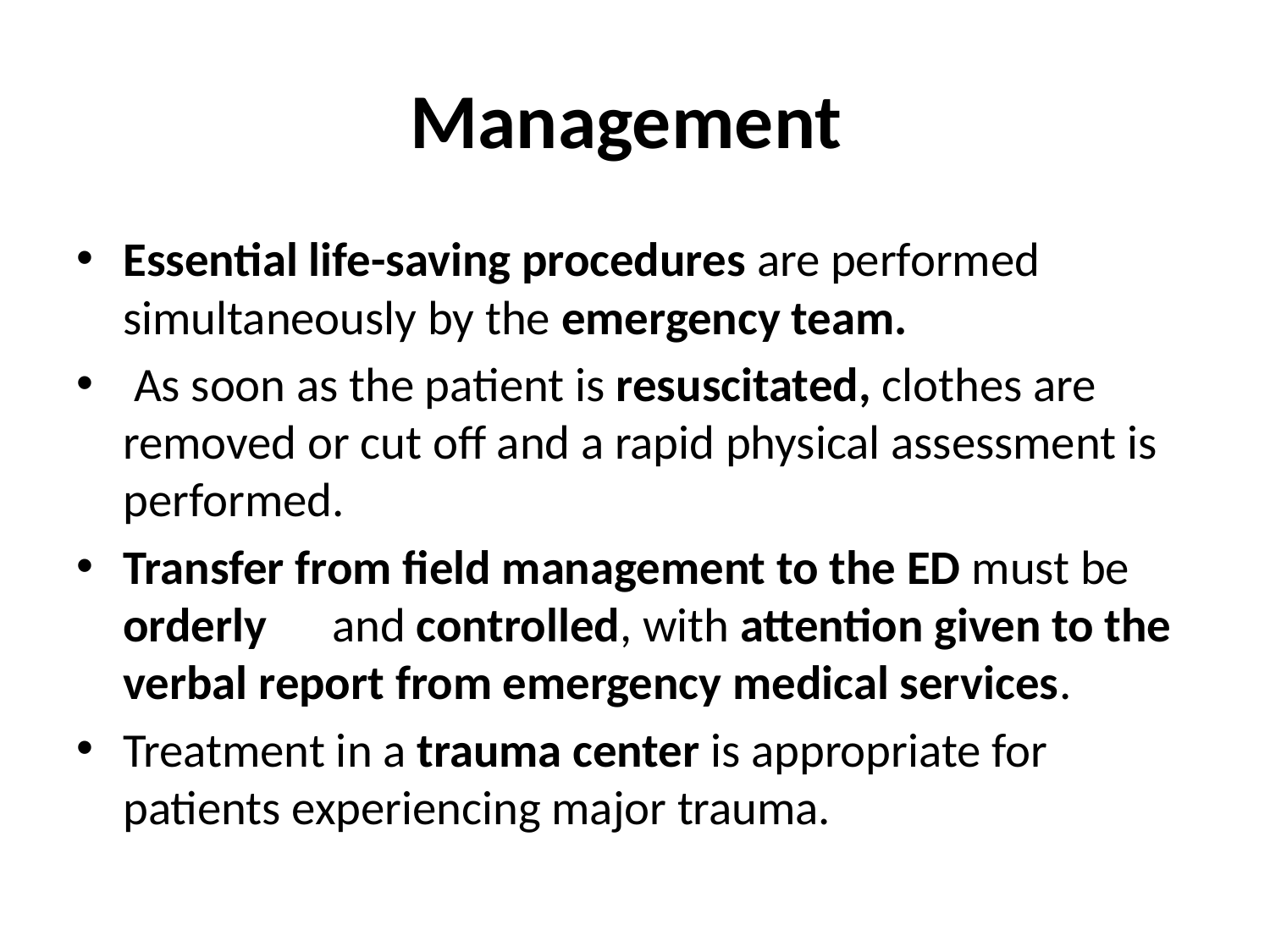

# Management
Essential life-saving procedures are performed simultaneously by the emergency team.
 As soon as the patient is resuscitated, clothes are removed or cut off and a rapid physical assessment is performed.
Transfer from field management to the ED must be orderly      and controlled, with attention given to the verbal report from emergency medical services.
Treatment in a trauma center is appropriate for patients experiencing major trauma.